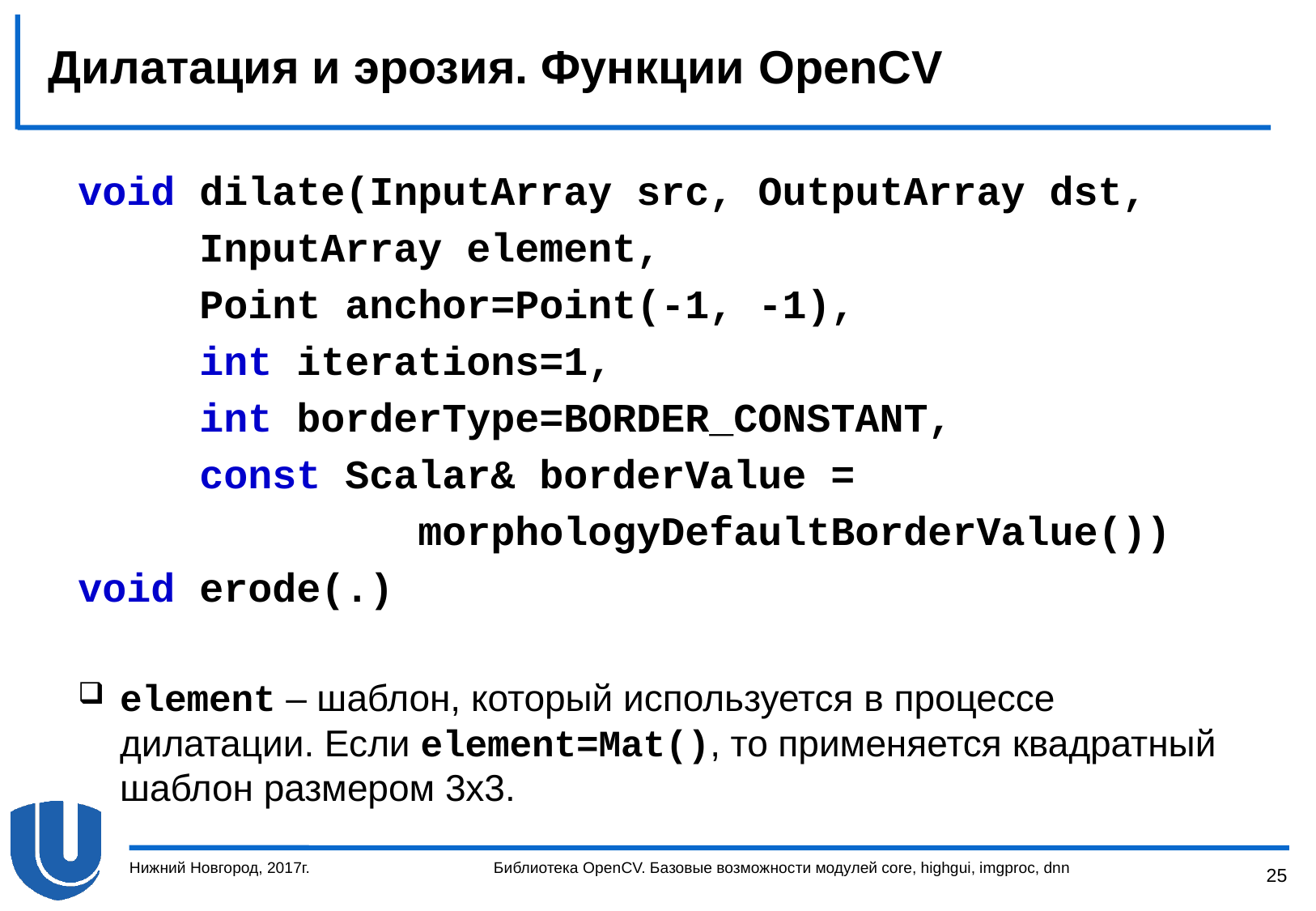

# Дилатация и эрозия. Функции OpenCV
void dilate(InputArray src, OutputArray dst,
     InputArray element,
     Point anchor=Point(-1, -1),
     int iterations=1,
 	int borderType=BORDER_CONSTANT,
 	const Scalar& borderValue =
 		    morphologyDefaultBorderValue())
void erode(.)

element – шаблон, который используется в процессе дилатации. Если element=Mat(), то применяется квадратный шаблон размером 3x3.

Нижний Новгород, 2017г.
Библиотека OpenCV. Базовые возможности модулей core, highgui, imgproc, dnn